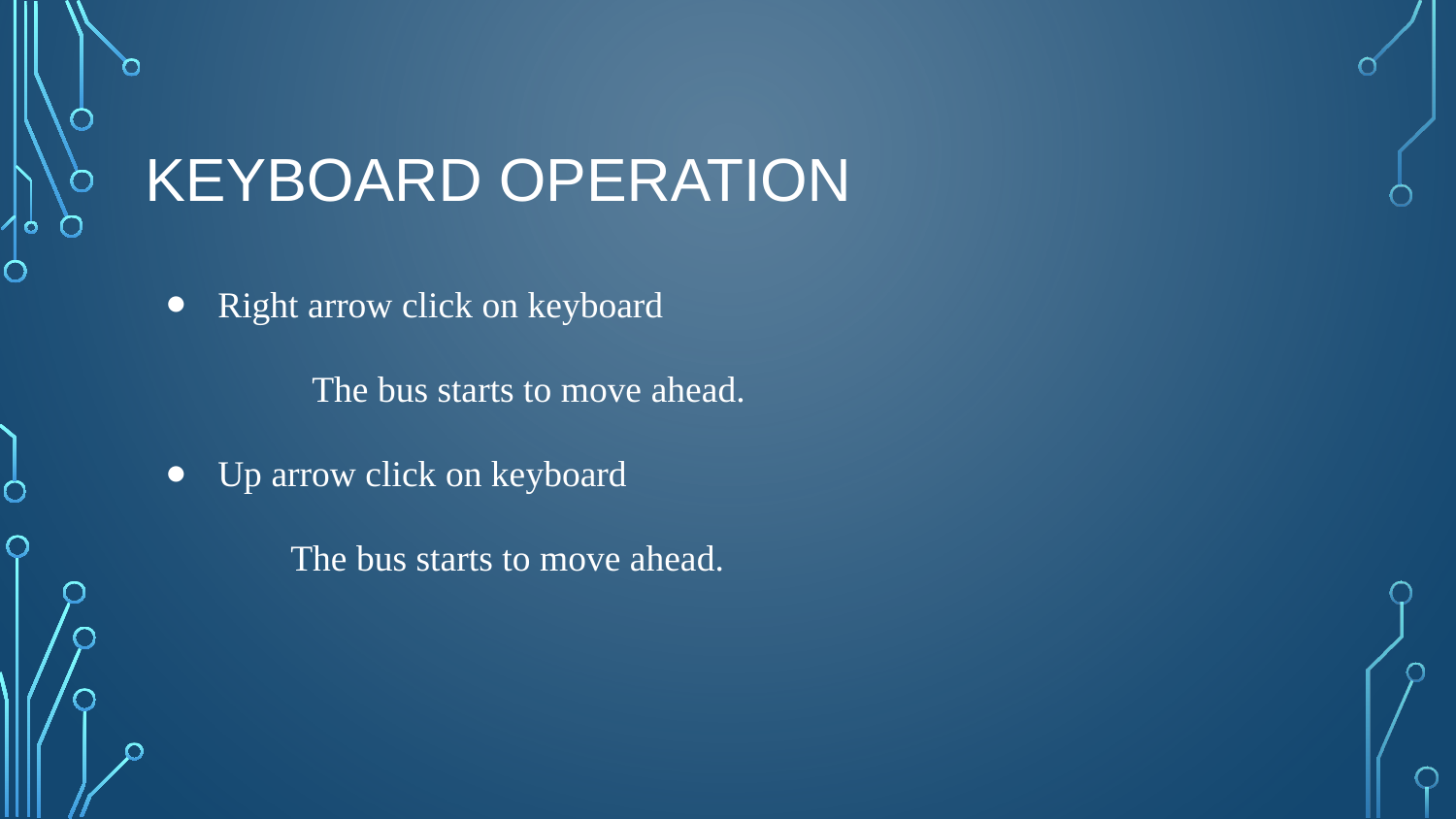

# Keyboard operation
Right arrow click on keyboard
        The bus starts to move ahead.
Up arrow click on keyboard
The bus starts to move ahead.